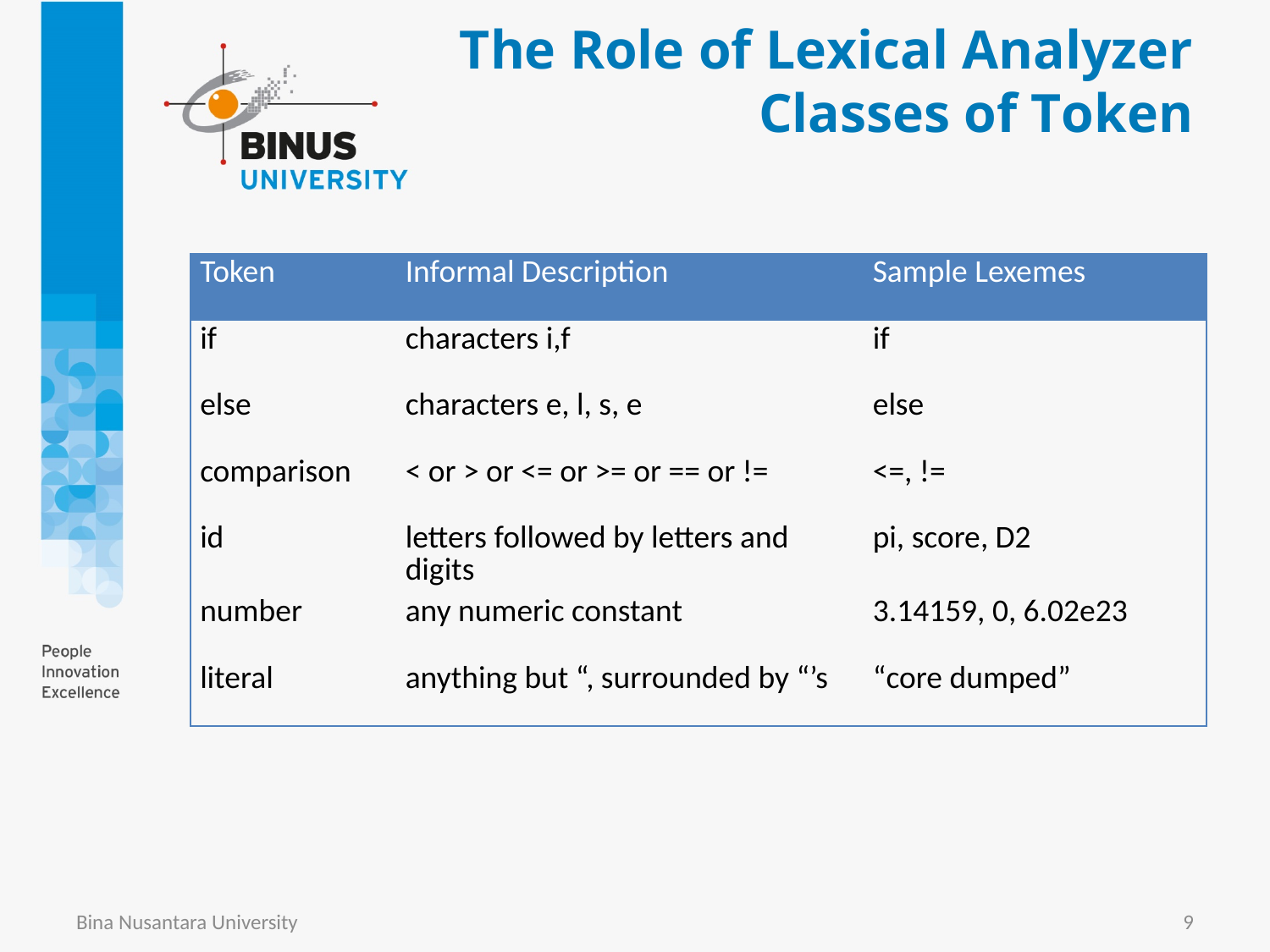

The Role of Lexical Analyzer
Classes of Token
| Token | Informal Description | Sample Lexemes |
| --- | --- | --- |
| if | characters i,f | if |
| else | characters e, l, s, e | else |
| comparison | < or > or <= or >= or == or != | <=, != |
| id | letters followed by letters and digits | pi, score, D2 |
| number | any numeric constant | 3.14159, 0, 6.02e23 |
| literal | anything but “, surrounded by “’s | “core dumped” |

Bina Nusantara University
9